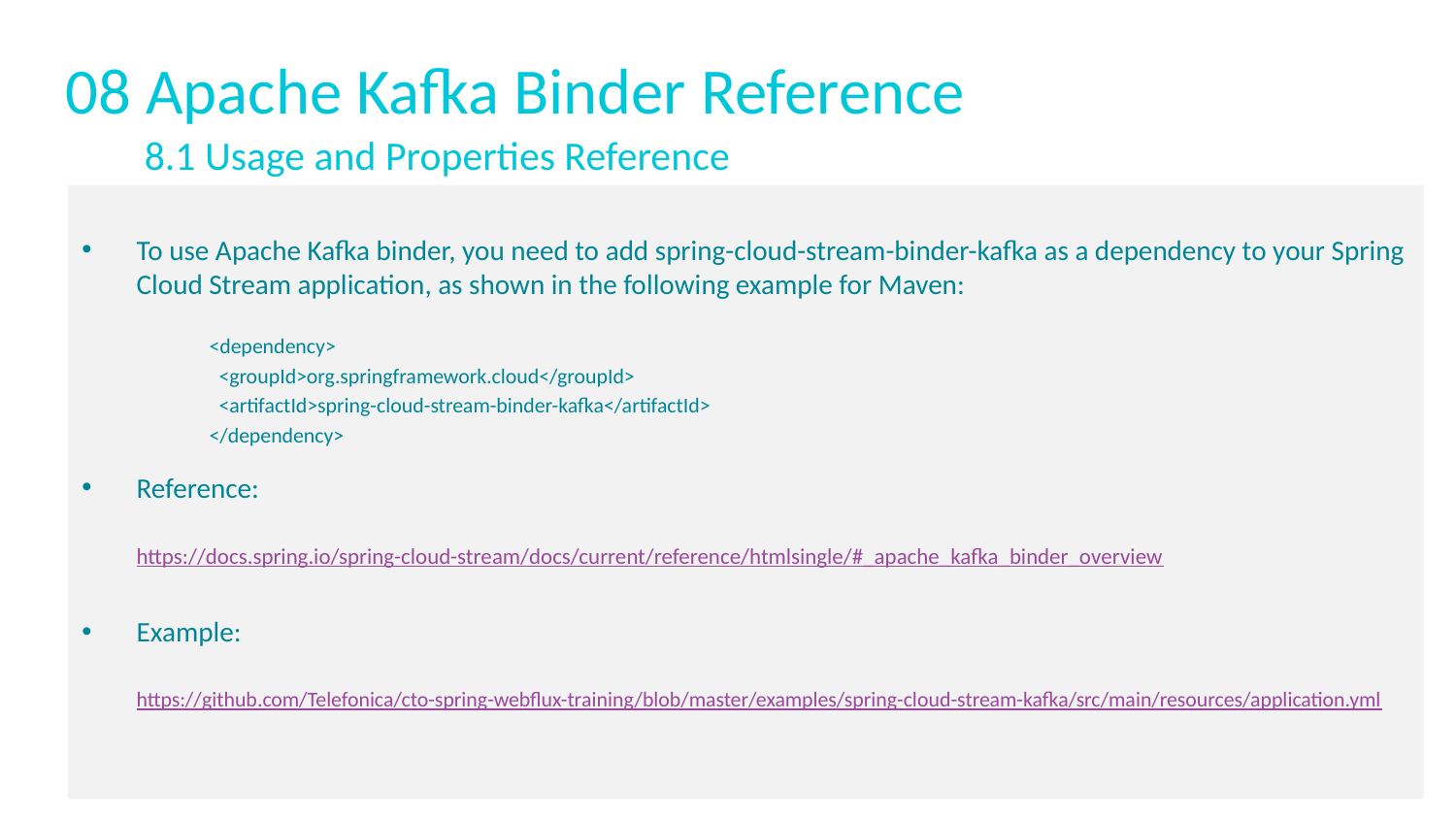

# 08 Apache Kafka Binder Reference
8.1 Usage and Properties Reference

To use Apache Kafka binder, you need to add spring-cloud-stream-binder-kafka as a dependency to your Spring Cloud Stream application, as shown in the following example for Maven:

<dependency>
  <groupId>org.springframework.cloud</groupId>
  <artifactId>spring-cloud-stream-binder-kafka</artifactId>
</dependency>

Reference:

https://docs.spring.io/spring-cloud-stream/docs/current/reference/htmlsingle/#_apache_kafka_binder_overview

Example:

https://github.com/Telefonica/cto-spring-webflux-training/blob/master/examples/spring-cloud-stream-kafka/src/main/resources/application.yml